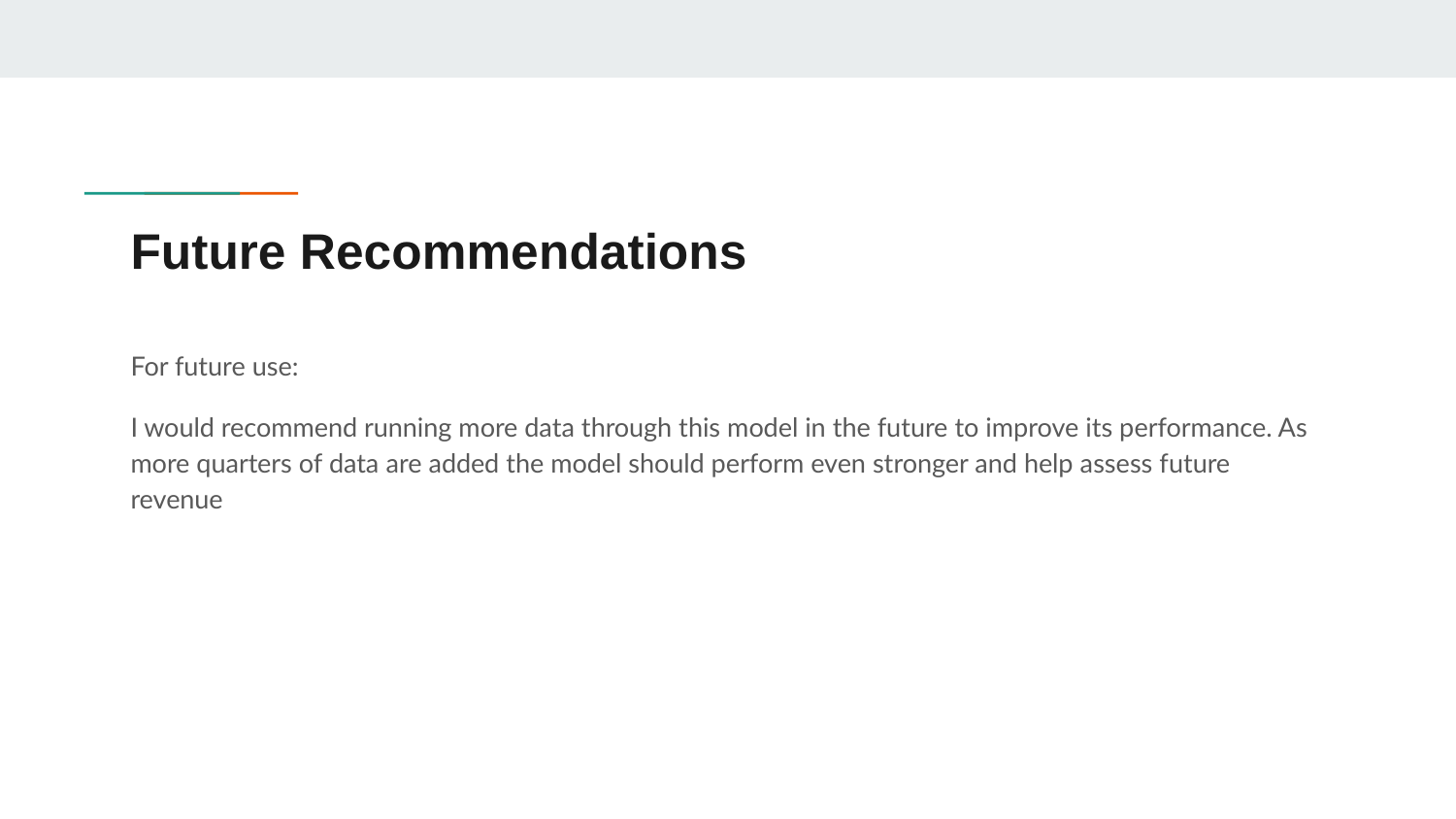

# Future Recommendations
For future use:
I would recommend running more data through this model in the future to improve its performance. As more quarters of data are added the model should perform even stronger and help assess future revenue